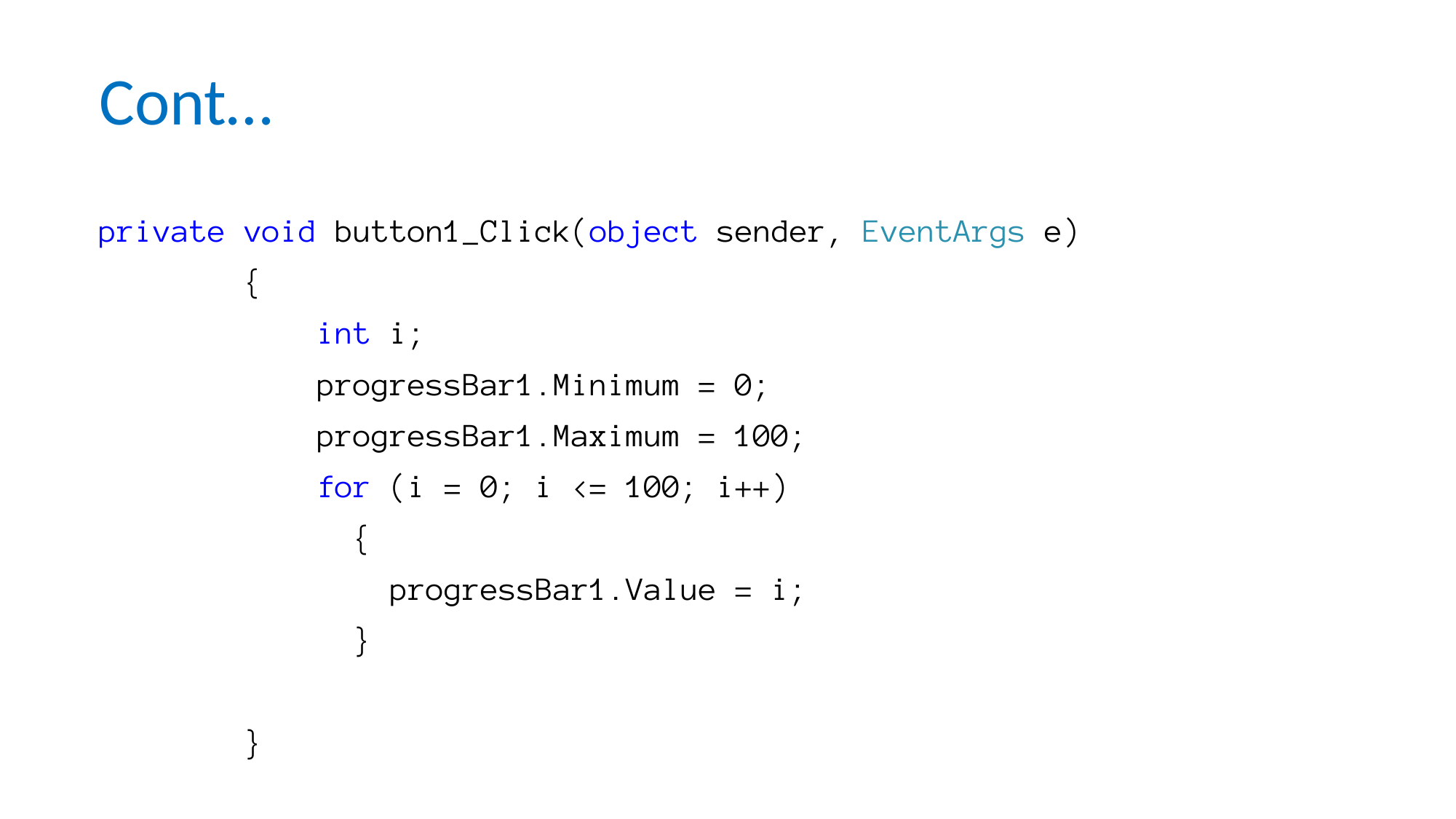

# Cont…
private void button1_Click(object sender, EventArgs e)
        {
            int i;
            progressBar1.Minimum = 0;
            progressBar1.Maximum = 100;
            for (i = 0; i <= 100; i++)
              {
                progressBar1.Value = i;
              }

        }